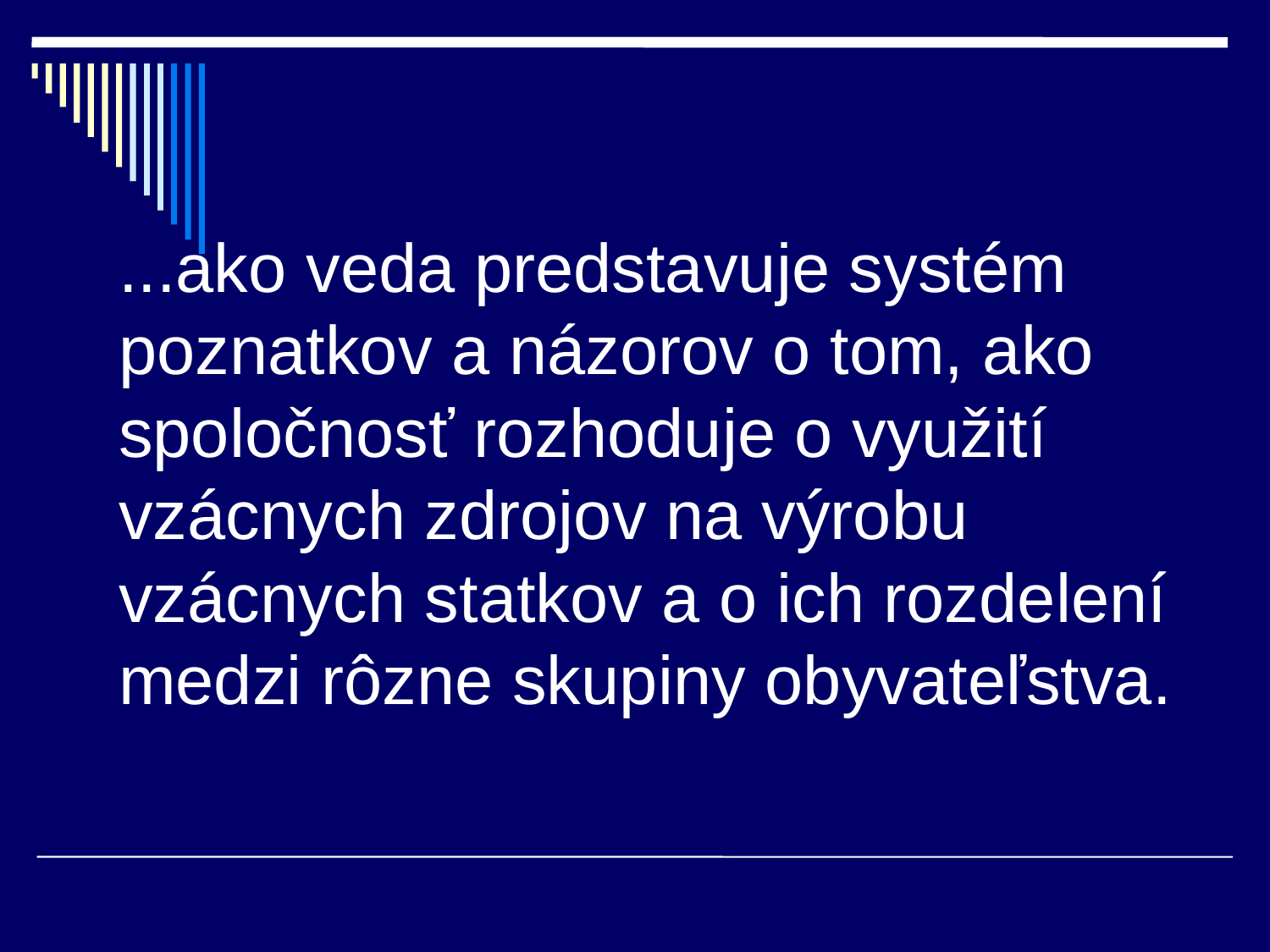

# ...ako veda predstavuje systém poznatkov a názorov o tom, ako spoločnosť rozhoduje o využití vzácnych zdrojov na výrobu vzácnych statkov a o ich rozdelení medzi rôzne skupiny obyvateľstva.